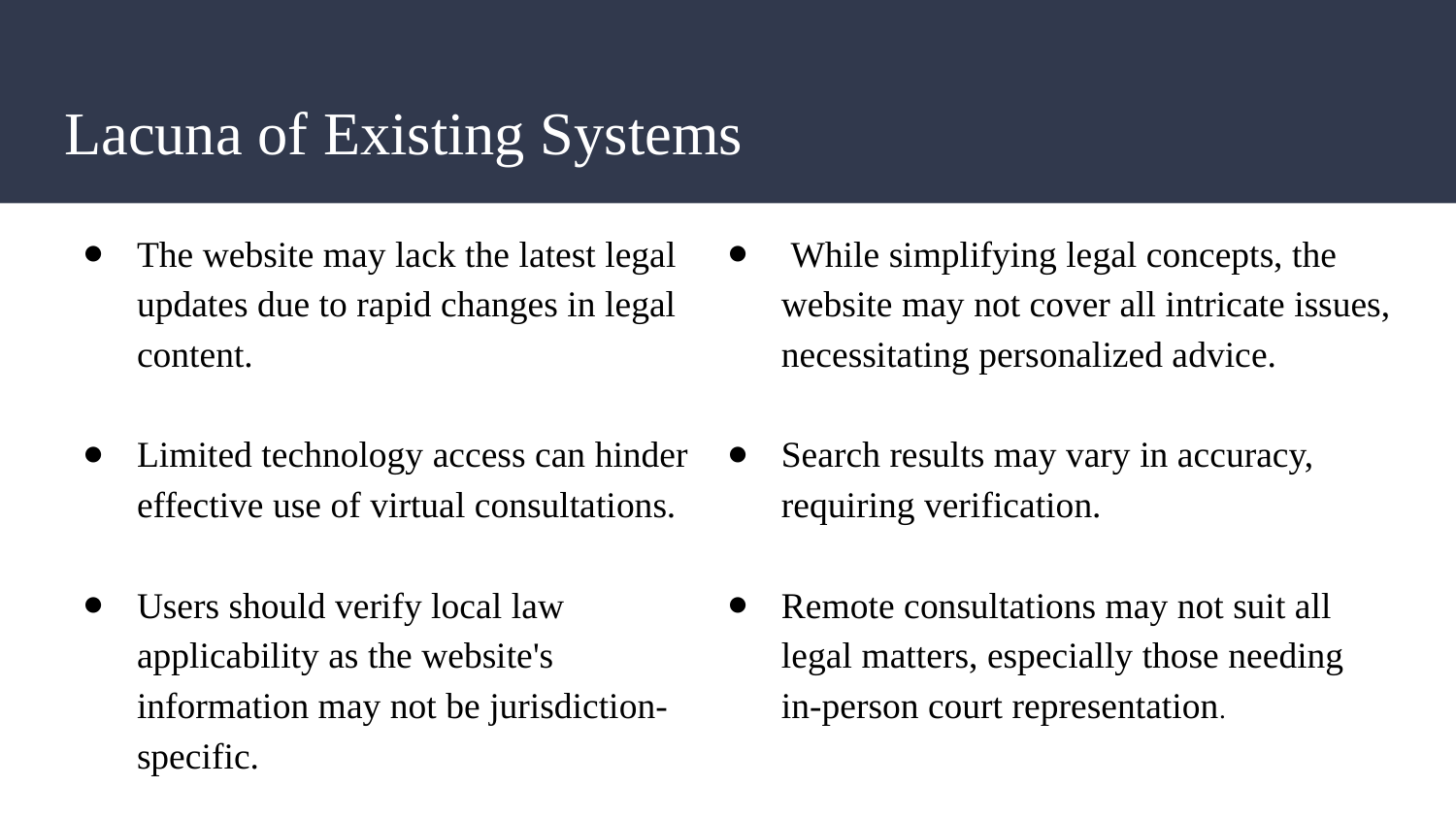

# Lacuna of Existing Systems

The website may lack the latest legal updates due to rapid changes in legal content.

Limited technology access can hinder effective use of virtual consultations.

Users should verify local law applicability as the website's information may not be jurisdiction-specific.
 While simplifying legal concepts, the website may not cover all intricate issues, necessitating personalized advice.

Search results may vary in accuracy, requiring verification.

Remote consultations may not suit all legal matters, especially those needing in-person court representation.